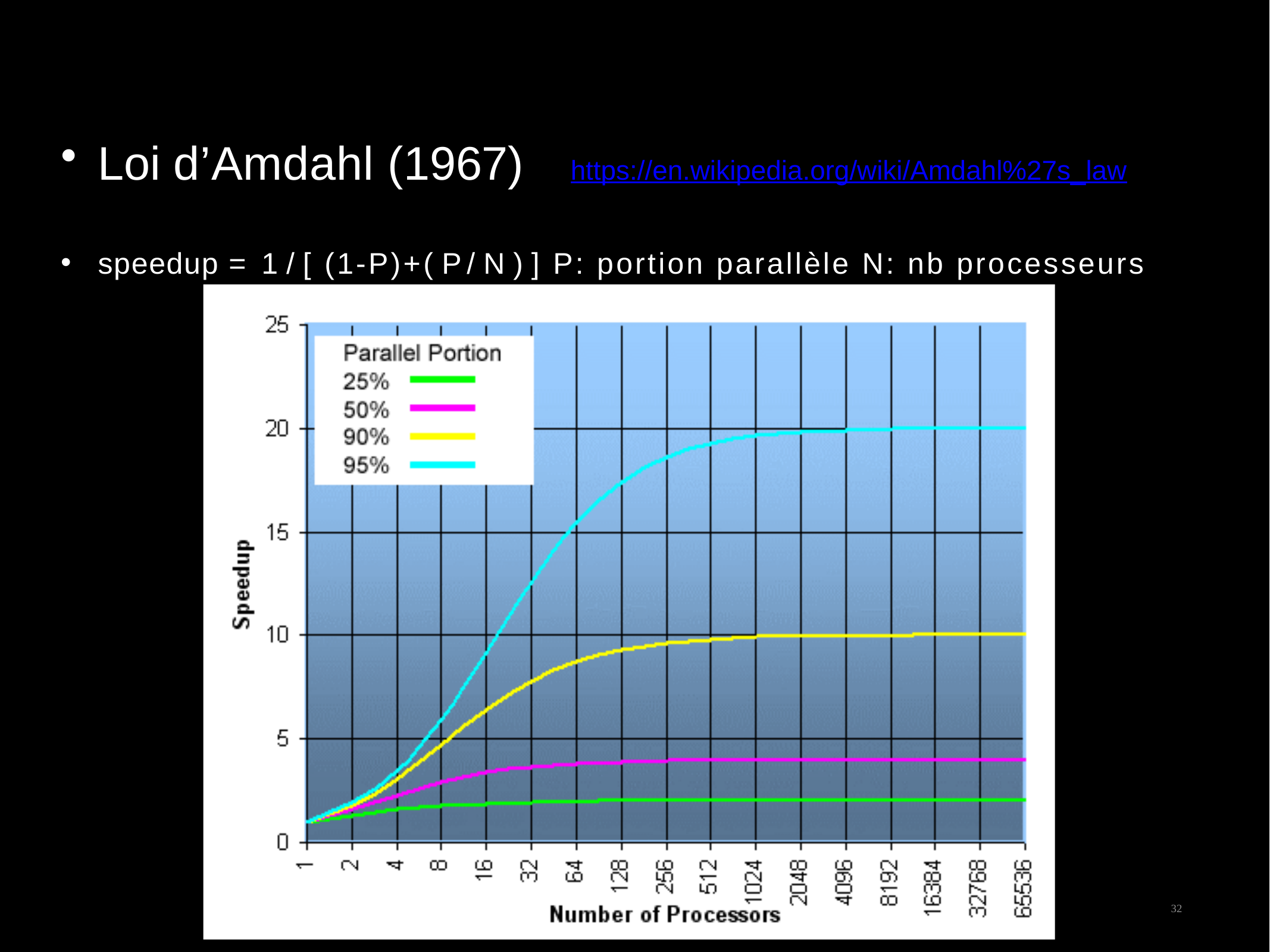

32
#
Loi d’Amdahl (1967)    https://en.wikipedia.org/wiki/Amdahl%27s_law

speedup = 1 / [ (1-P)+( P / N ) ] P: portion parallèle N: nb processeurs